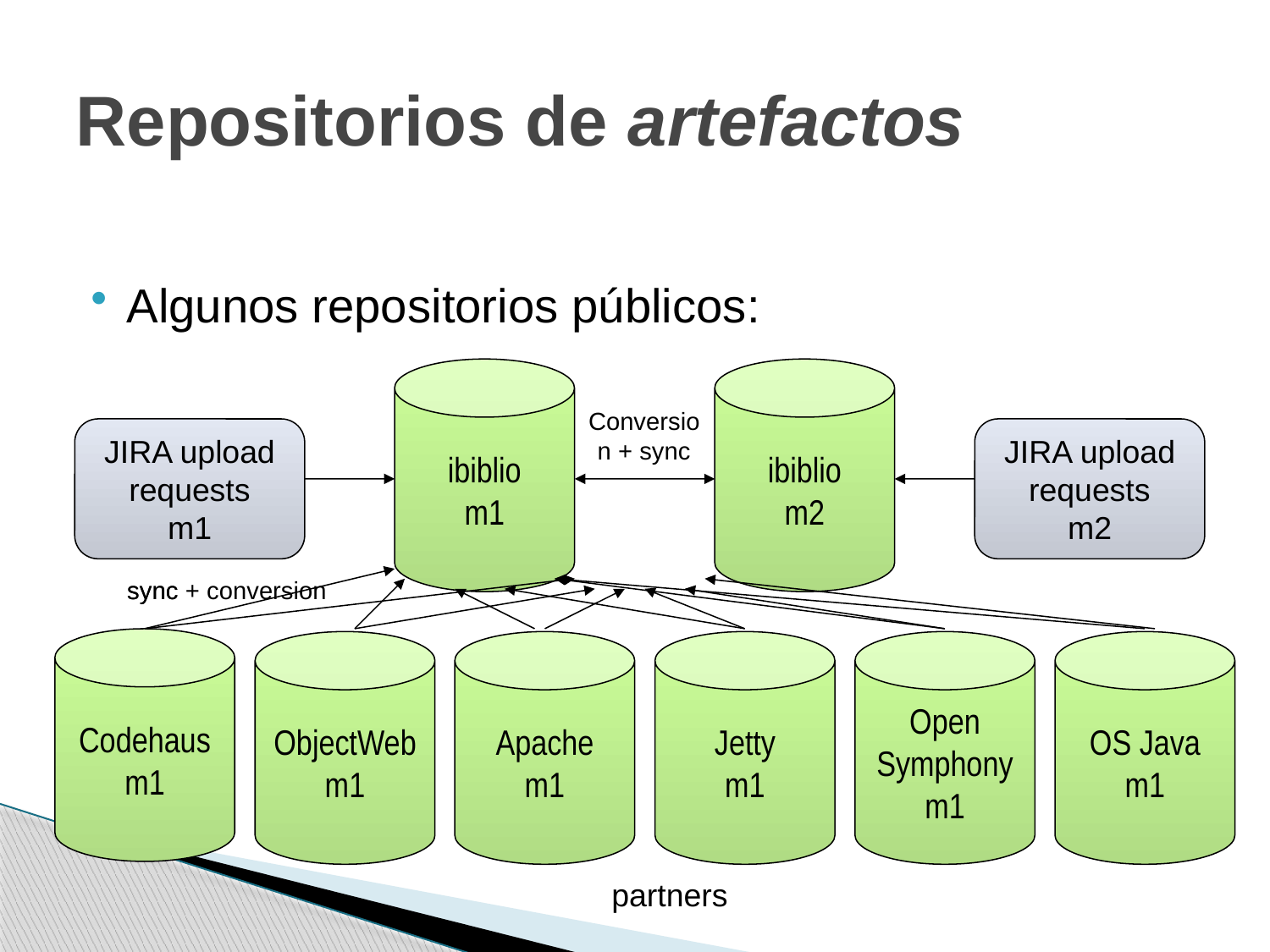

# Repositorios de artefactos
Algunos repositorios públicos:

ibiblio
m1
Conversion + sync
JIRA upload
requests
m1

sync

ibiblio
m2
JIRA upload
requests
m2

sync + conversion

Codehaus
m1
ObjectWeb
m1
Apache
m1
Jetty
m1
Open
Symphony
m1
OS Java
m1
partners